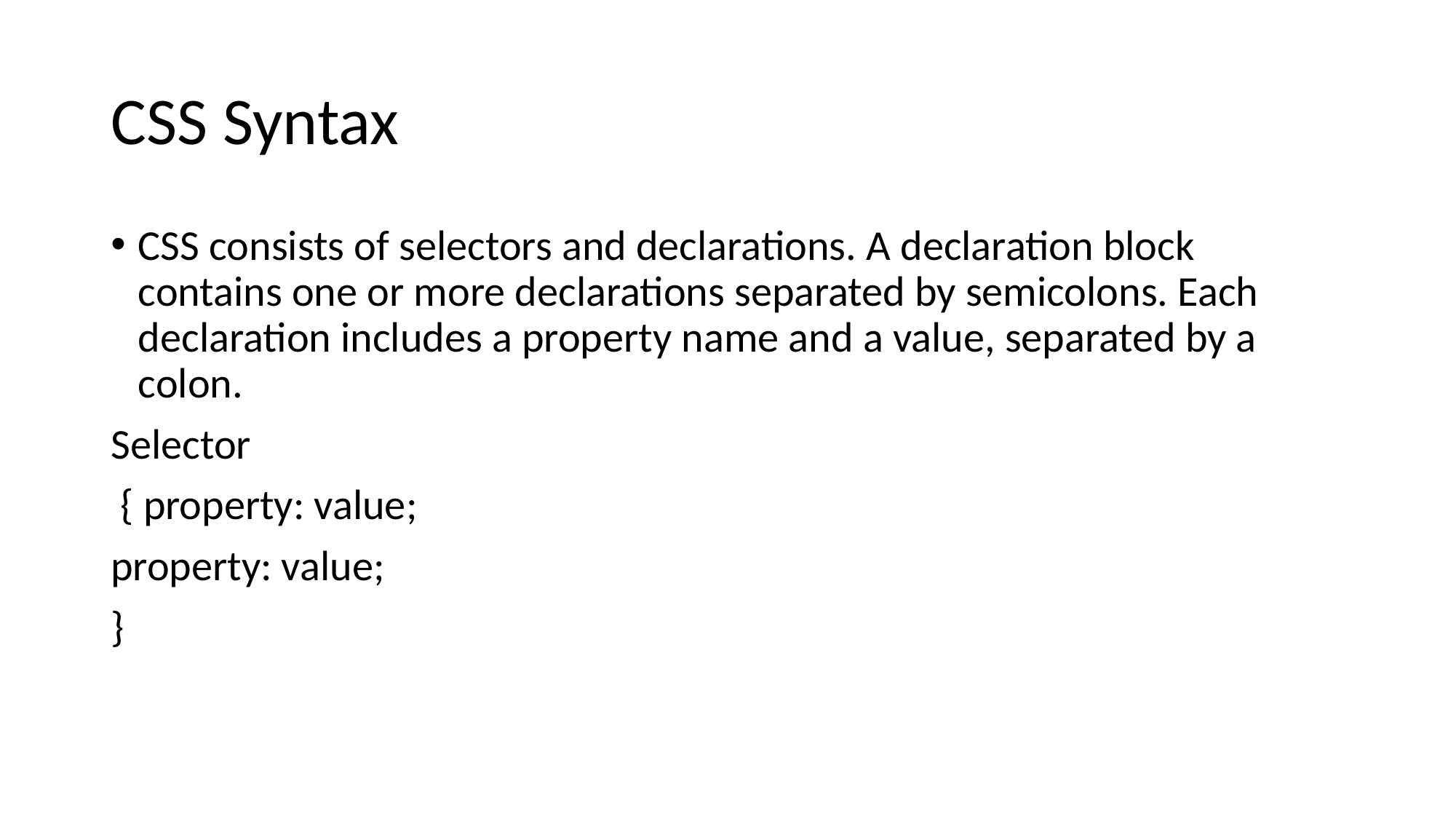

# CSS Syntax
CSS consists of selectors and declarations. A declaration block contains one or more declarations separated by semicolons. Each declaration includes a property name and a value, separated by a colon.
Selector
 { property: value;
property: value;
}